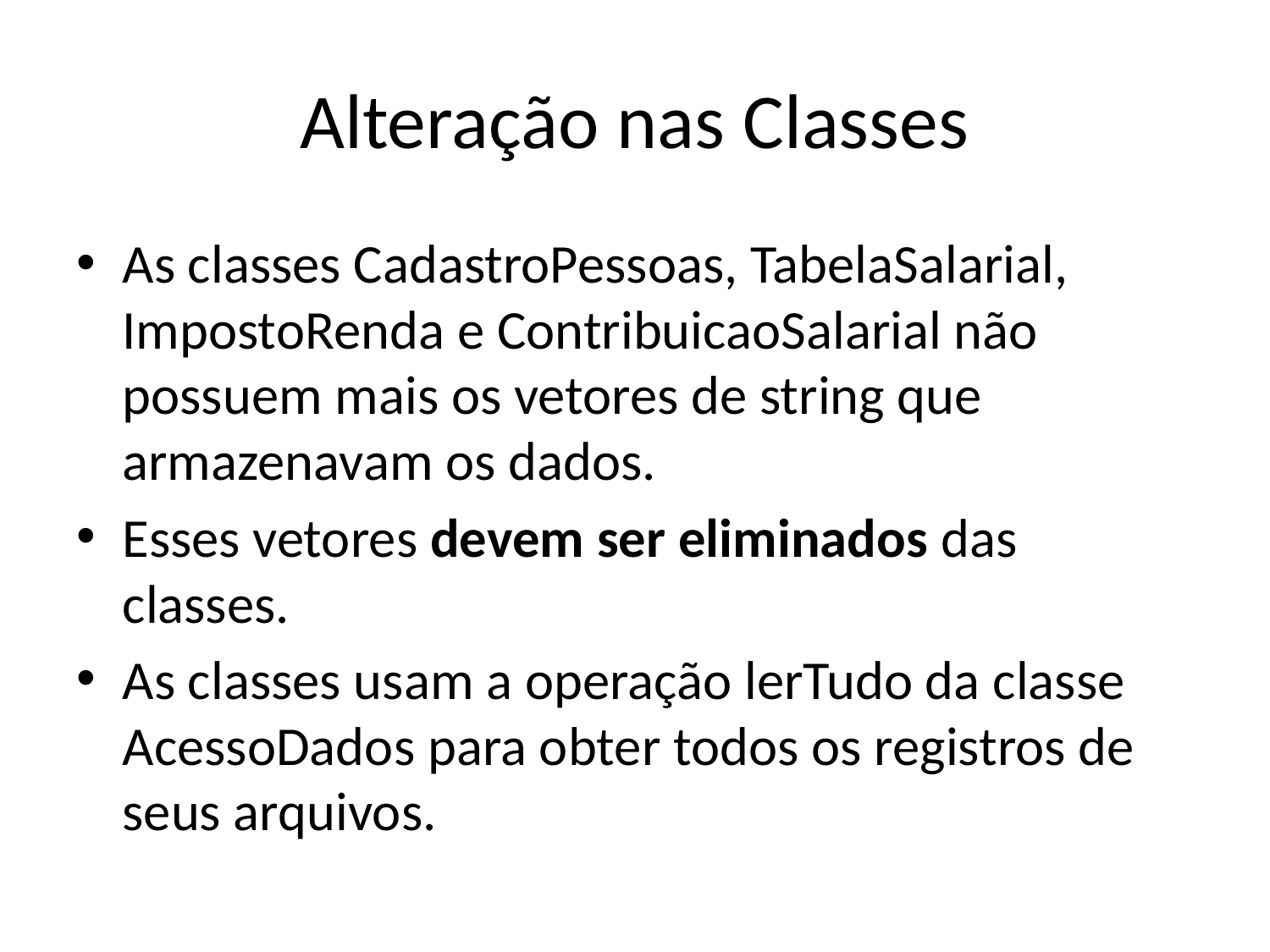

# Alteração nas Classes
As classes CadastroPessoas, TabelaSalarial, ImpostoRenda e ContribuicaoSalarial não possuem mais os vetores de string que armazenavam os dados.
Esses vetores devem ser eliminados das classes.
As classes usam a operação lerTudo da classe AcessoDados para obter todos os registros de seus arquivos.